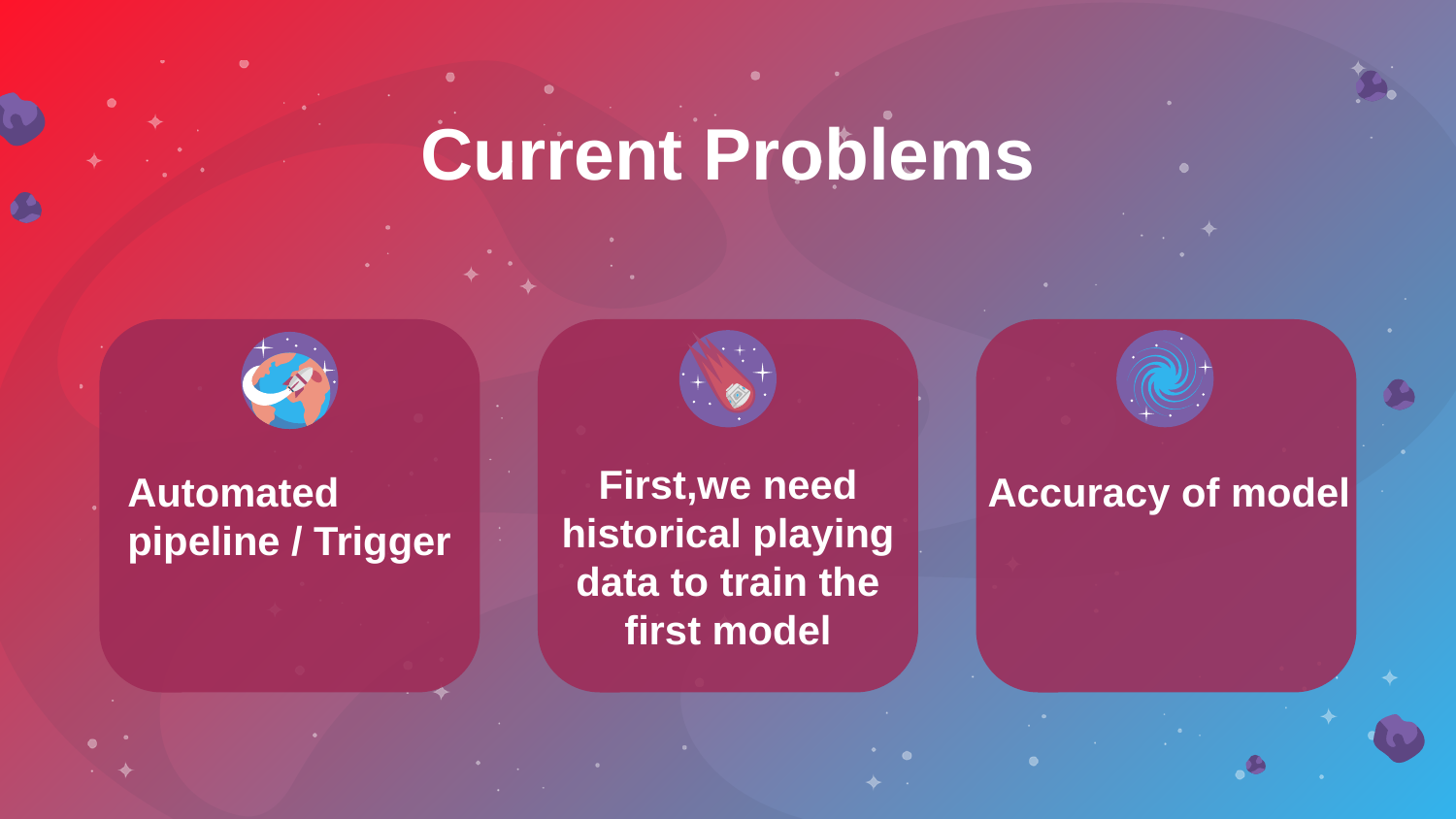

# Current Problems

First,we need historical playing data to train the first model

Accuracy of model

Automated
pipeline / Trigger